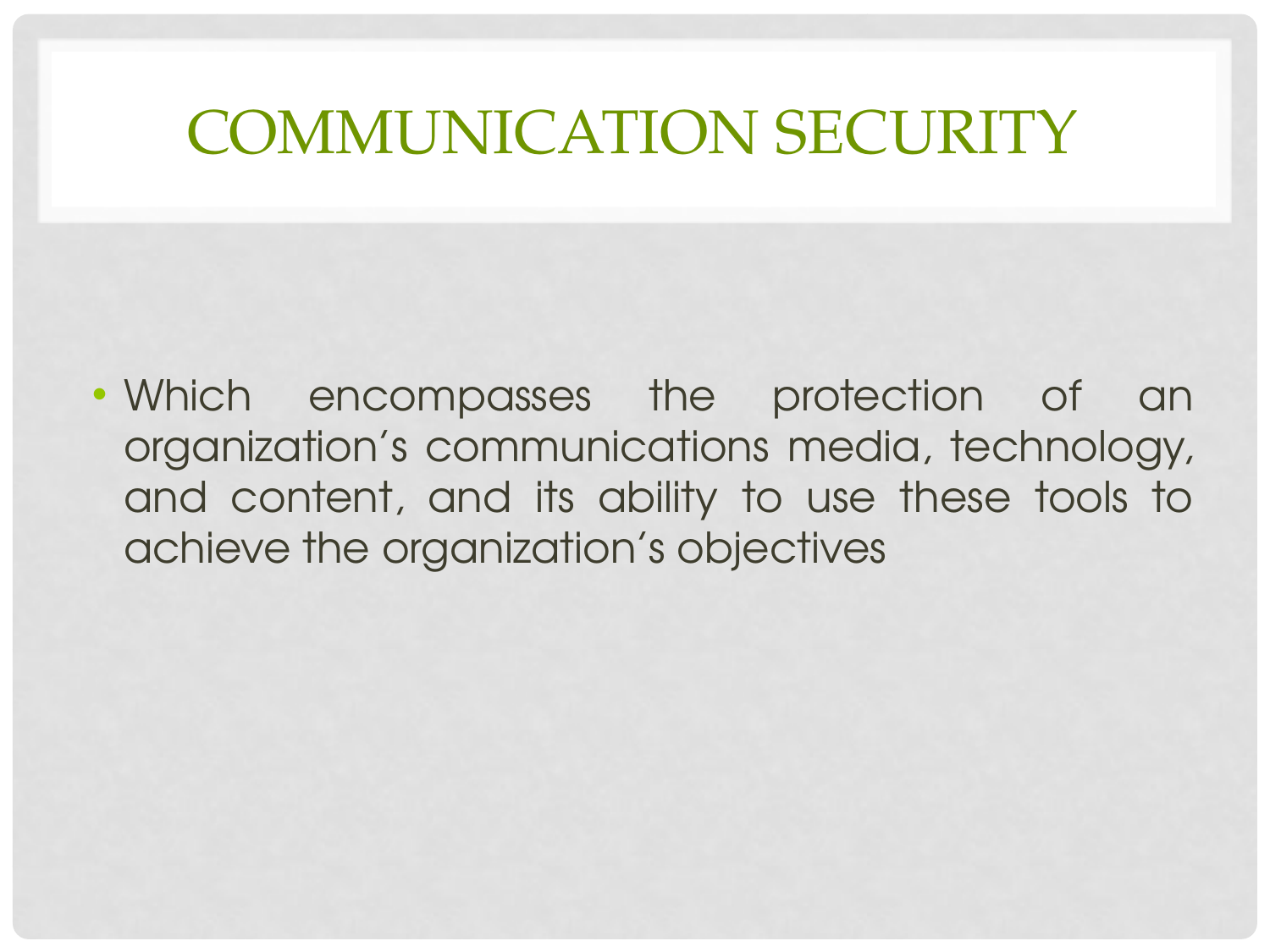

# COMMUNICATION SECURITY

Which encompasses the protection of an organization’s communications media, technology, and content, and its ability to use these tools to achieve the organization’s objectives